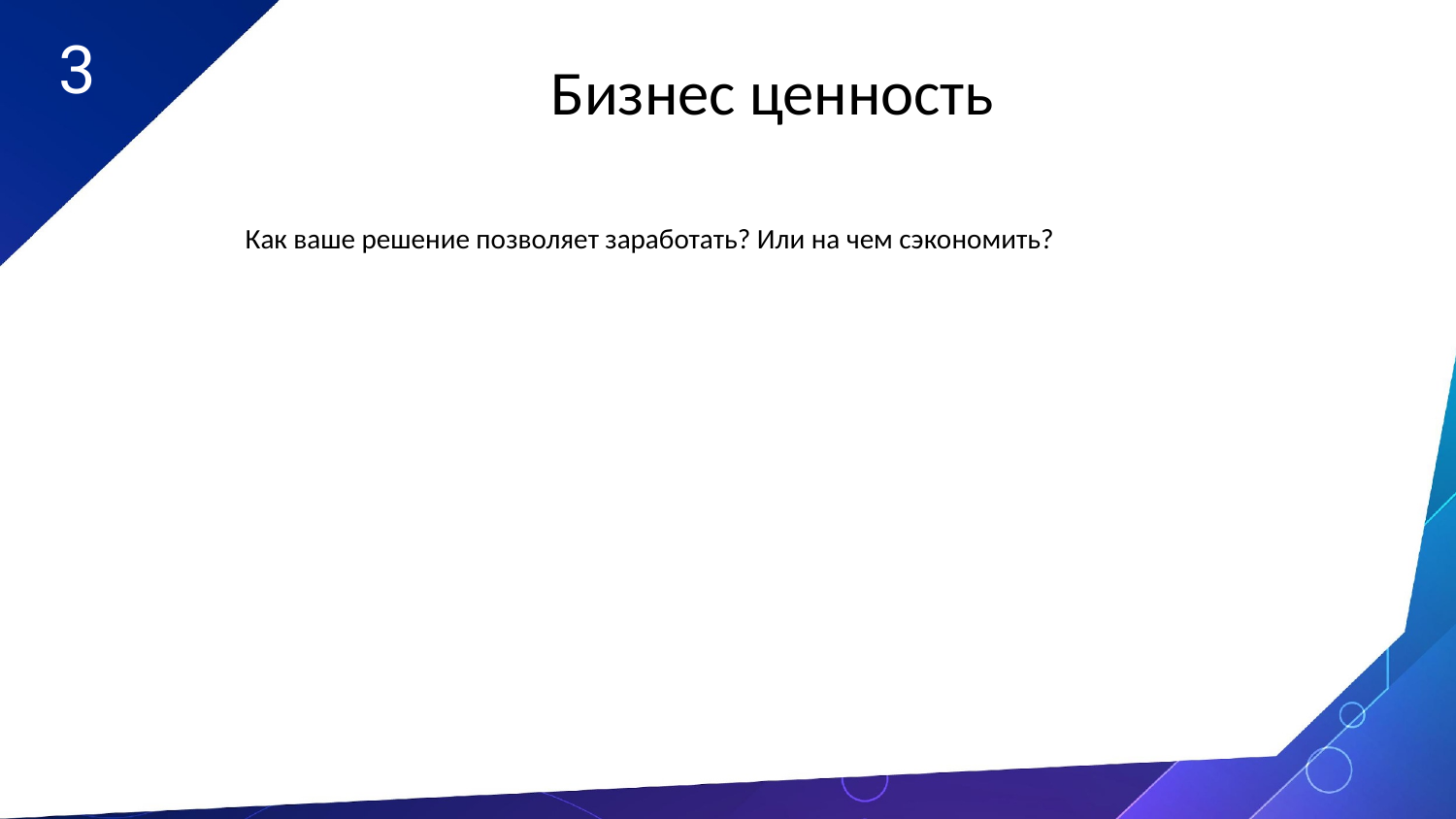

3
Бизнес ценность
Как ваше решение позволяет заработать? Или на чем сэкономить?